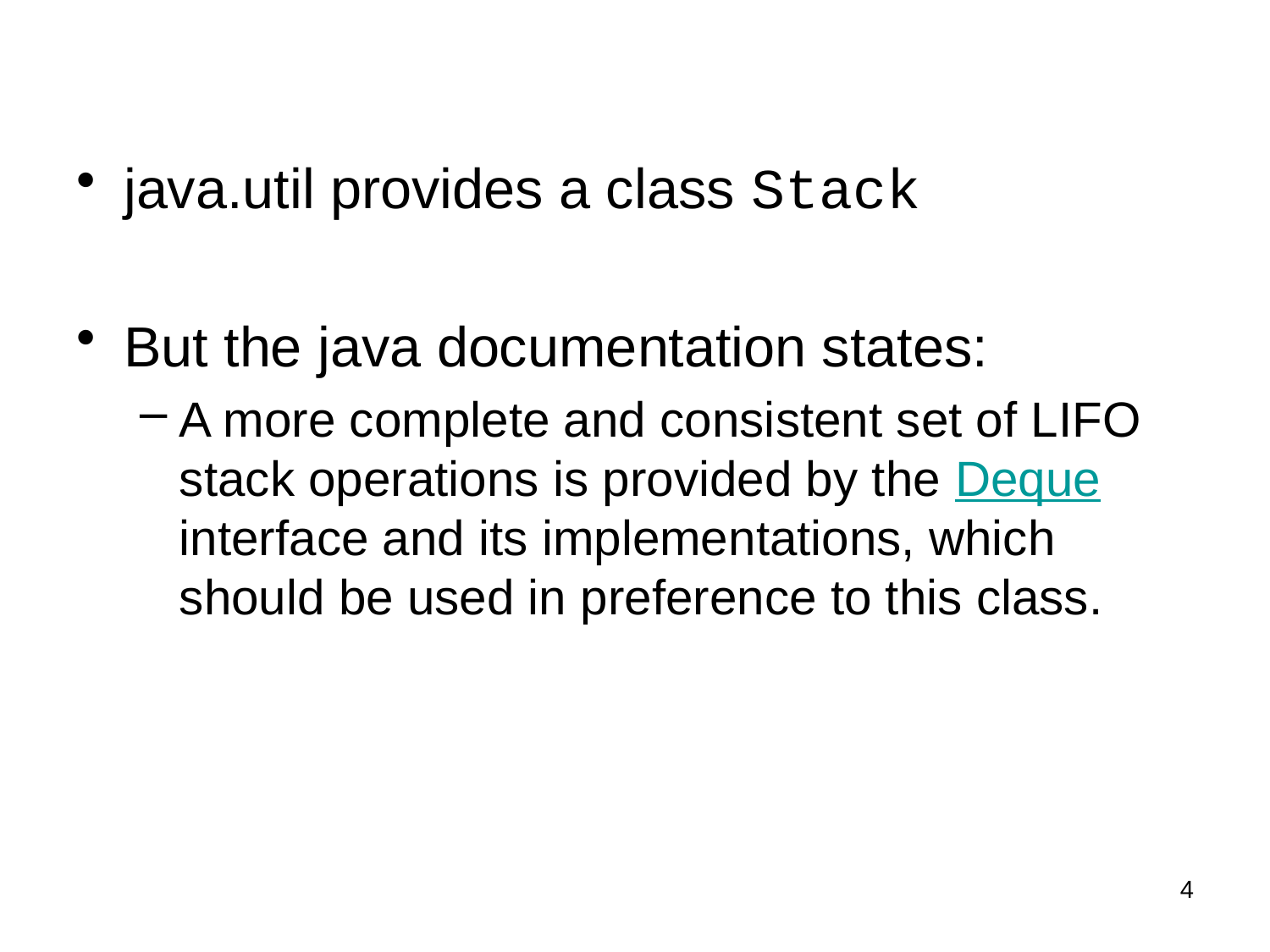

java.util provides a class Stack

But the java documentation states:
A more complete and consistent set of LIFO stack operations is provided by the Deque interface and its implementations, which should be used in preference to this class.
4